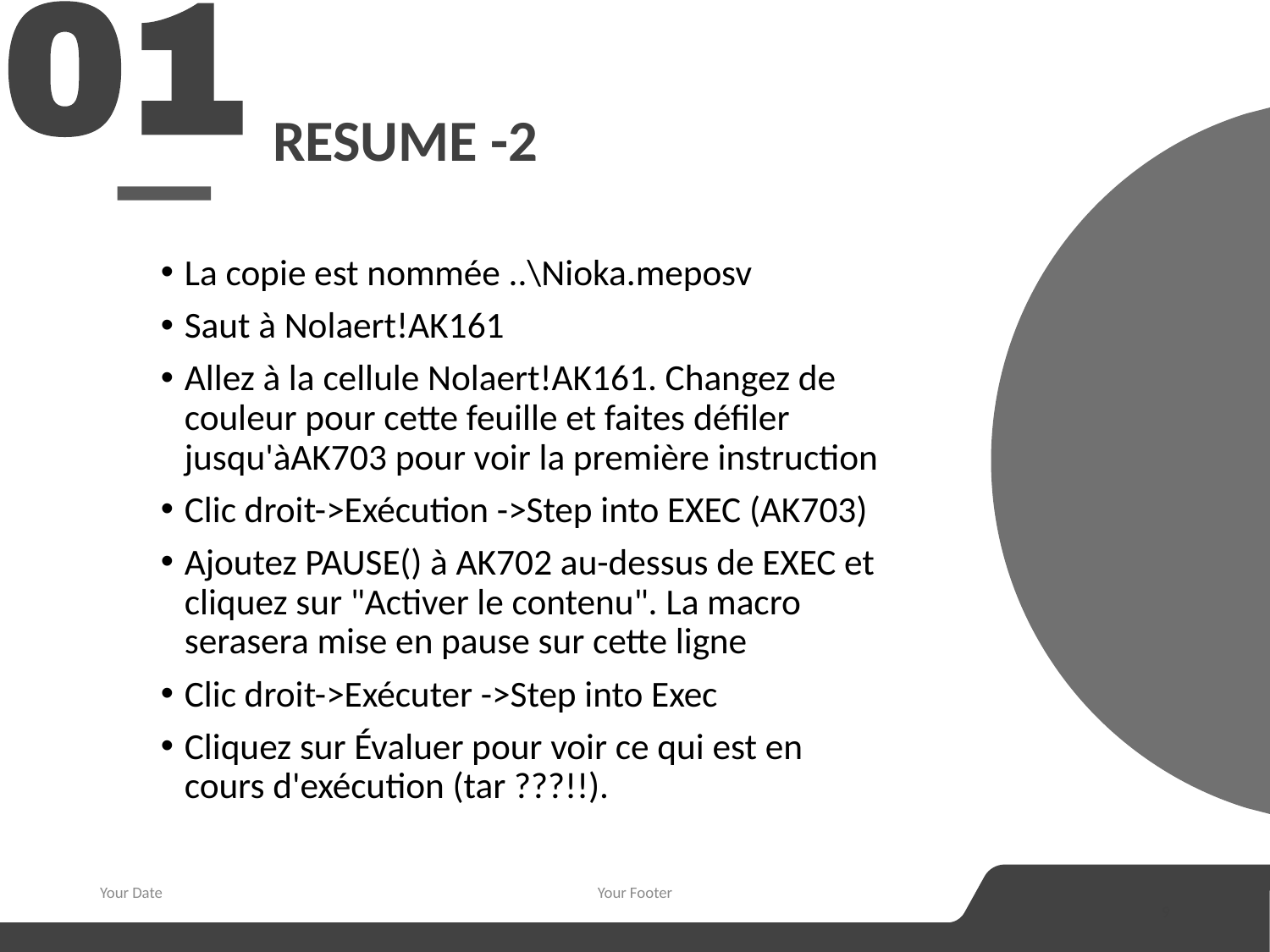

01
# RESUME -2

La copie est nommée ..\Nioka.meposv
Saut à Nolaert!AK161
Allez à la cellule Nolaert!AK161. Changez de couleur pour cette feuille et faites défiler jusqu'àAK703 pour voir la première instruction
Clic droit->Exécution ->Step into EXEC (AK703)
Ajoutez PAUSE() à AK702 au-dessus de EXEC et cliquez sur "Activer le contenu". La macro serasera mise en pause sur cette ligne
Clic droit->Exécuter ->Step into Exec
Cliquez sur Évaluer pour voir ce qui est en cours d'exécution (tar ???!!).
Your Date
Your Footer
9